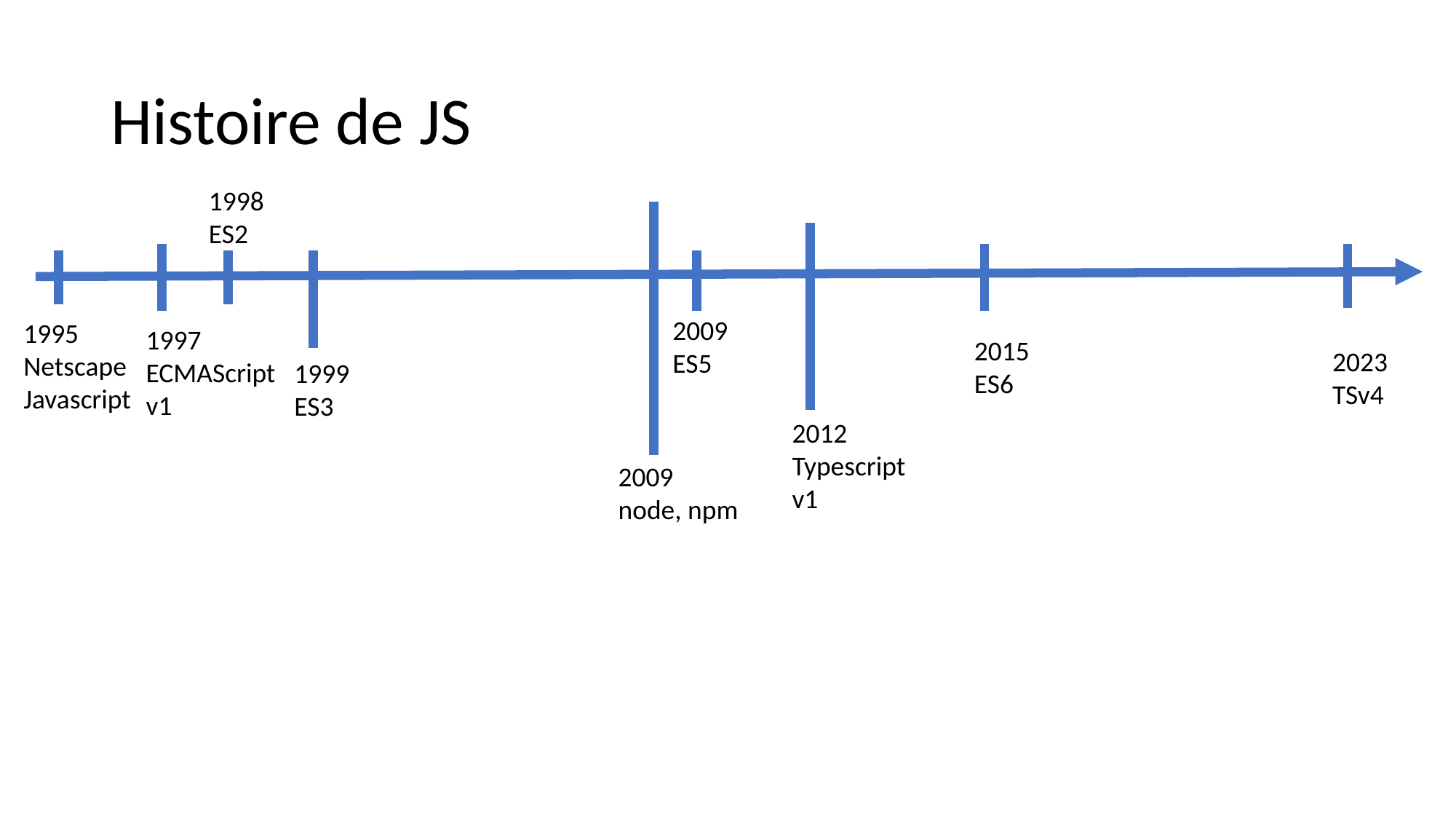

# Histoire de JS
1998
ES2
2009
ES5
1995
Netscape
Javascript
1997
ECMAScript
v1
2015
ES6
2023
TSv4
1999
ES3
2012
Typescript
v1
2009
node, npm